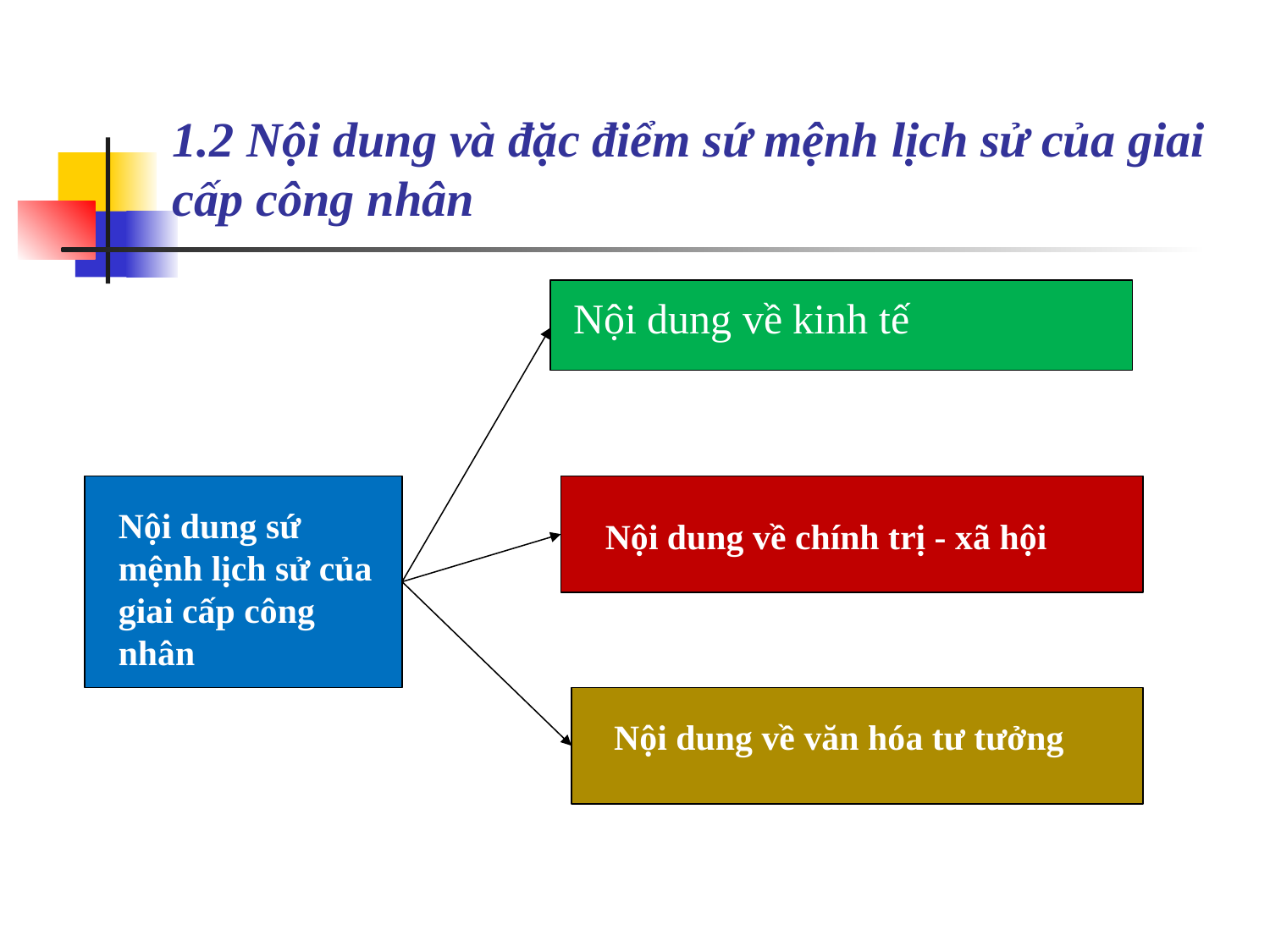

# 1.2 Nội dung và đặc điểm sứ mệnh lịch sử của giai cấp công nhân

Nội dung về kinh tế

Nội dung sứ mệnh lịch sử của giai cấp công nhân
Nội dung về chính trị - xã hội

Nội dung về văn hóa tư tưởng